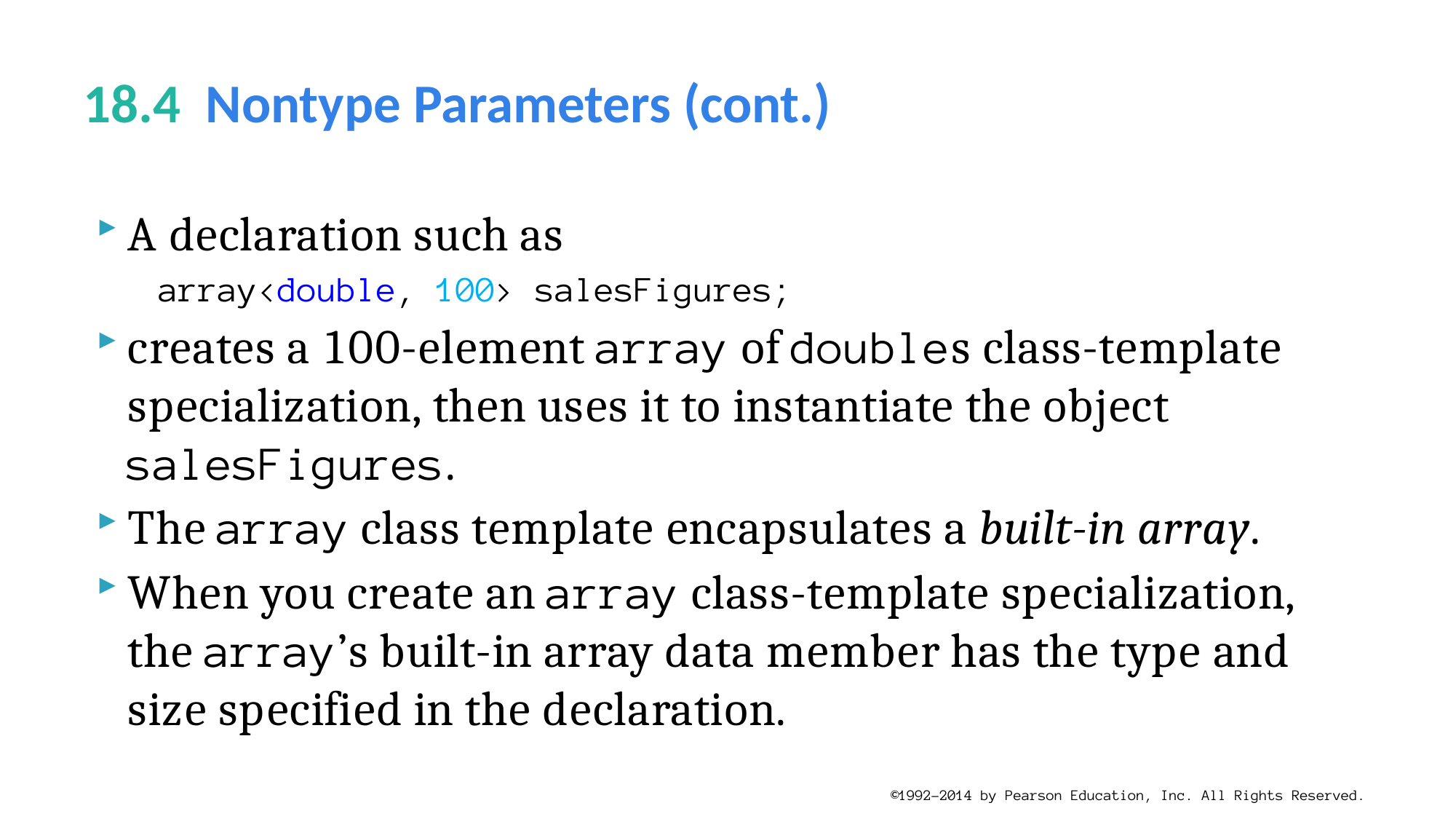

# 18.4  Nontype Parameters (cont.)
A declaration such as
array<double, 100> salesFigures;
creates a 100-element array of doubles class-template specialization, then uses it to instantiate the object salesFigures.
The array class template encapsulates a built-in array.
When you create an array class-template specialization, the array’s built-in array data member has the type and size specified in the declaration.
©1992-2014 by Pearson Education, Inc. All Rights Reserved.